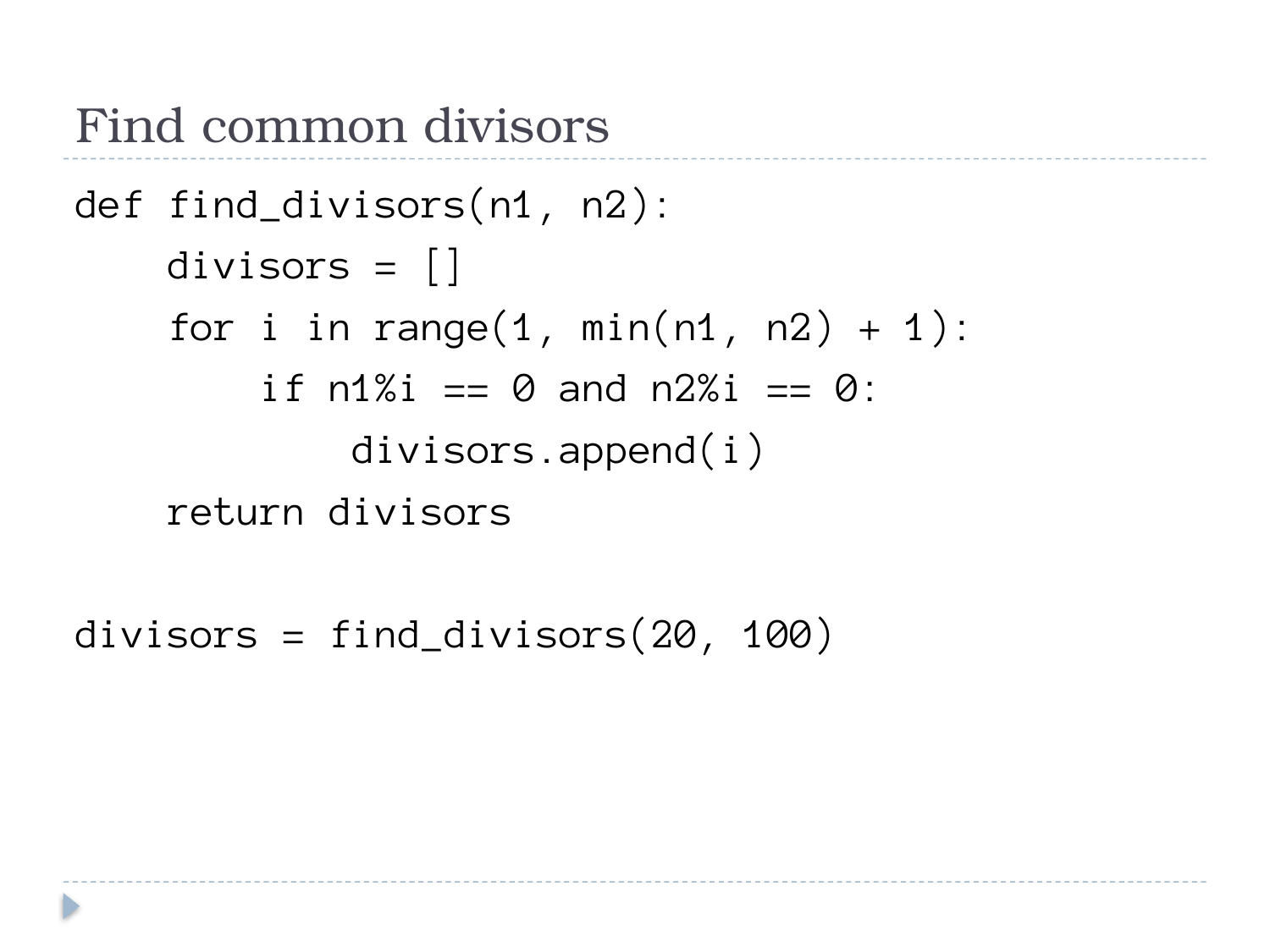

# Find common divisors
def find_divisors(n1, n2):
    divisors = []
    for i in range(1, min(n1, n2) + 1):
        if n1%i == 0 and n2%i == 0:
            divisors.append(i)
    return divisors

divisors = find_divisors(20, 100)